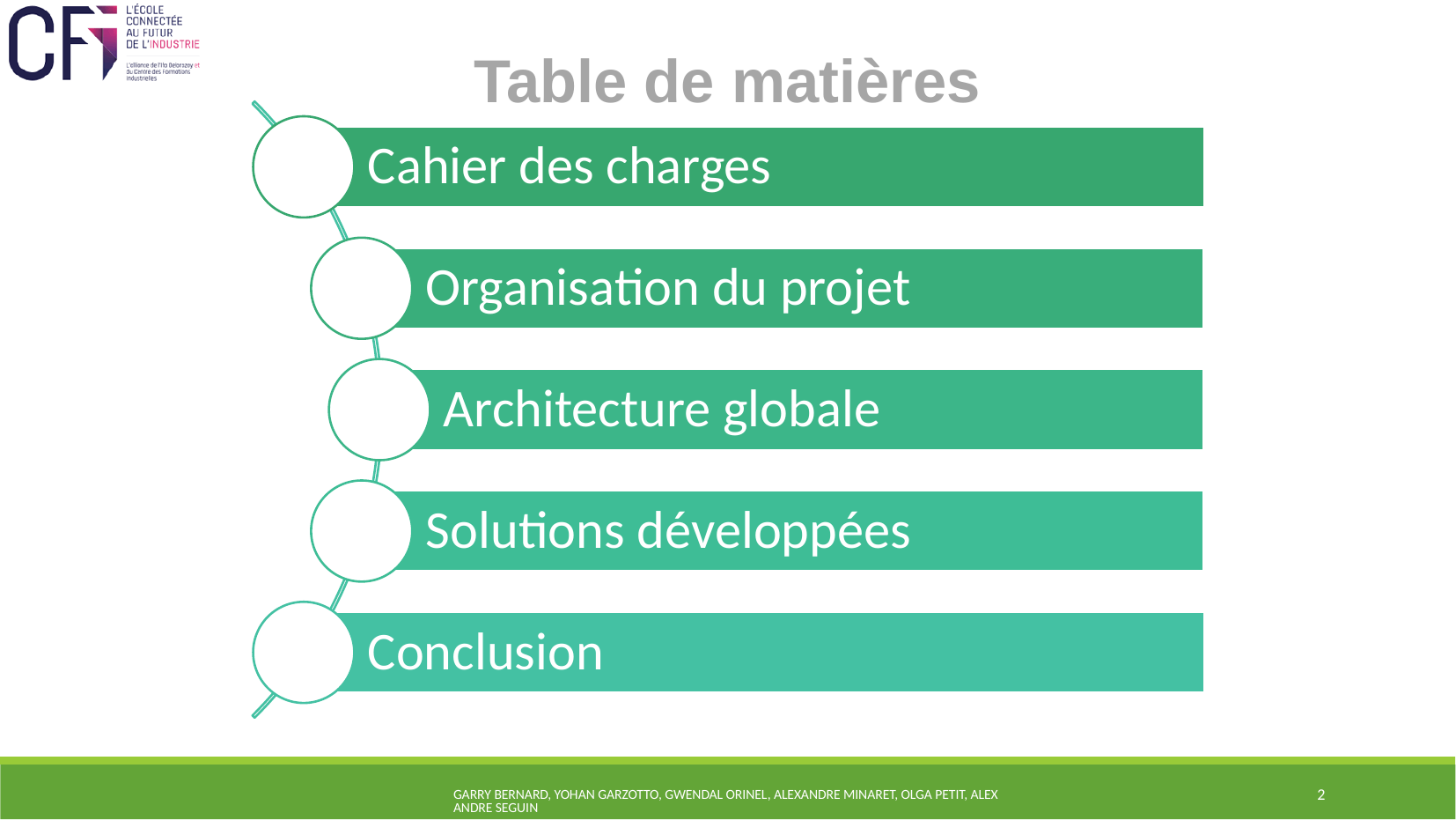

Table de matières
Cahier des charges
Organisation du projet
Architecture globale
Solutions développées
Conclusion
Garry Bernard, Yohan Garzotto, Gwendal Orinel, Alexandre Minaret, Olga Petit, Alexandre Seguin
2